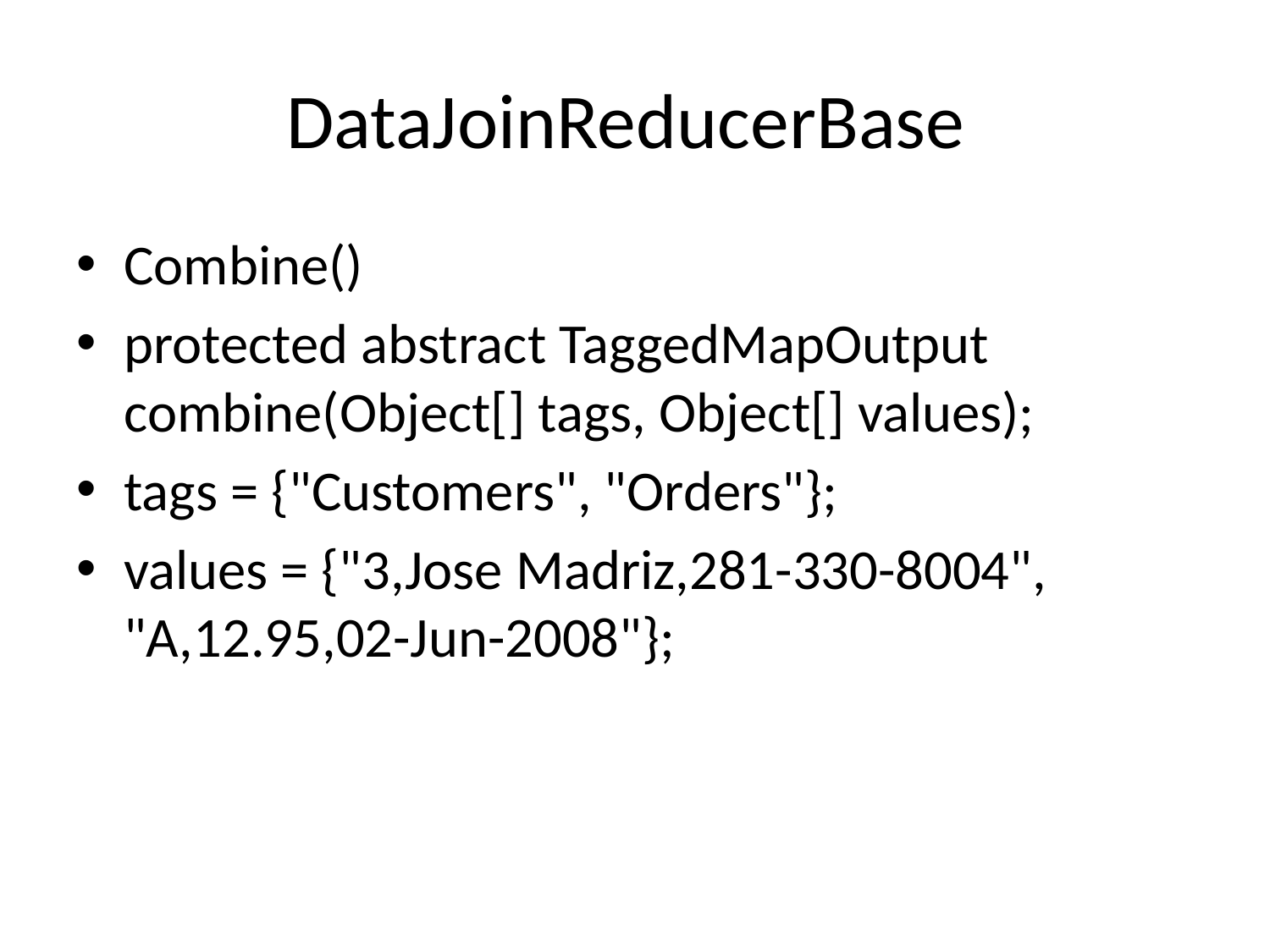

# DataJoinReducerBase
Combine()
protected abstract TaggedMapOutput  combine(Object[] tags, Object[] values);
tags = {"Customers", "Orders"};
values = {"3,Jose Madriz,281-330-8004", "A,12.95,02-Jun-2008"};